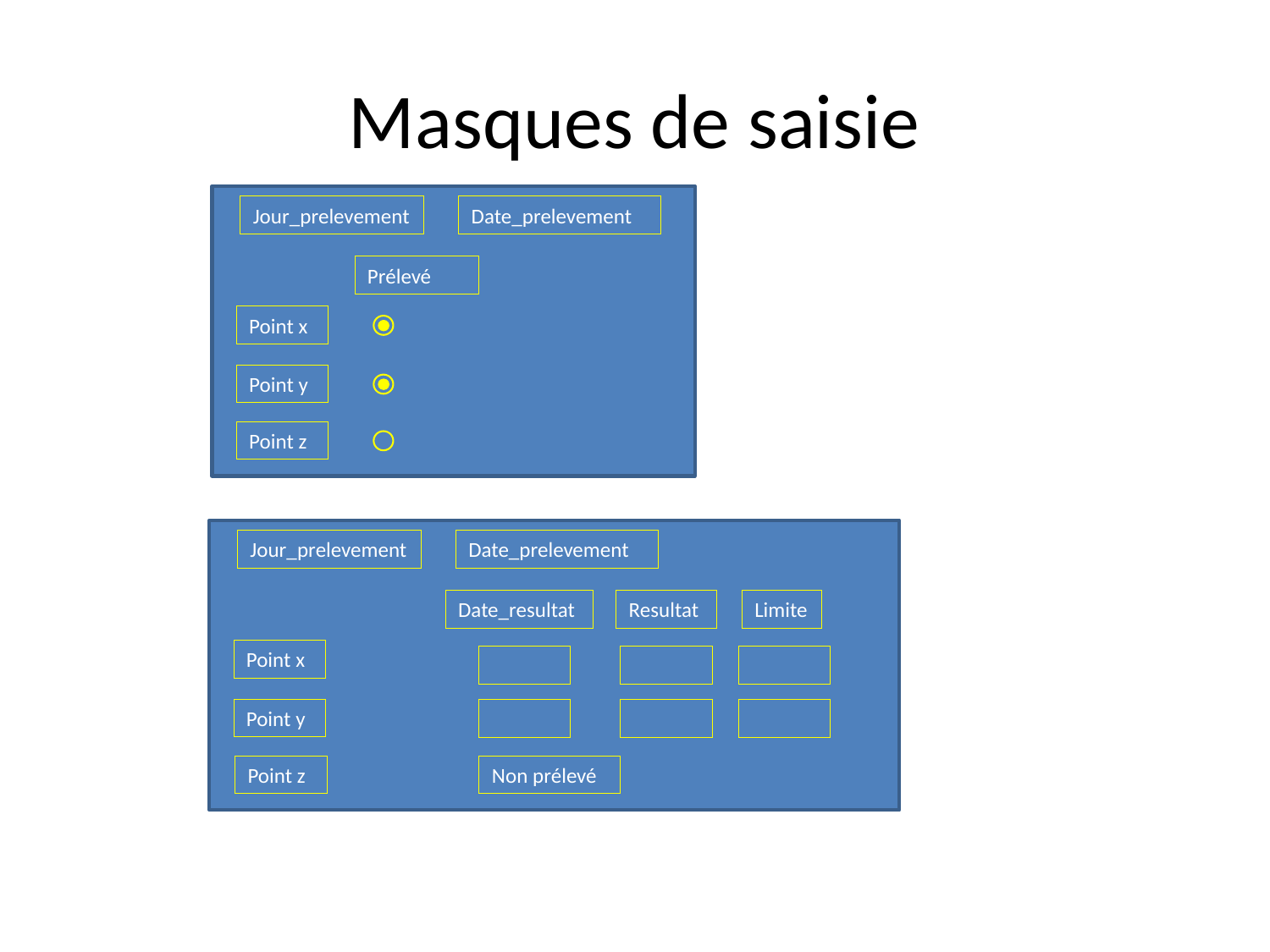

# Masques de saisie

Date_prelevement
Jour_prelevement
Prélevé
Point x

Point y

Point z

Date_prelevement
Jour_prelevement
Limite
Resultat
Date_resultat
Point x

Point y
Point z
Non prélevé